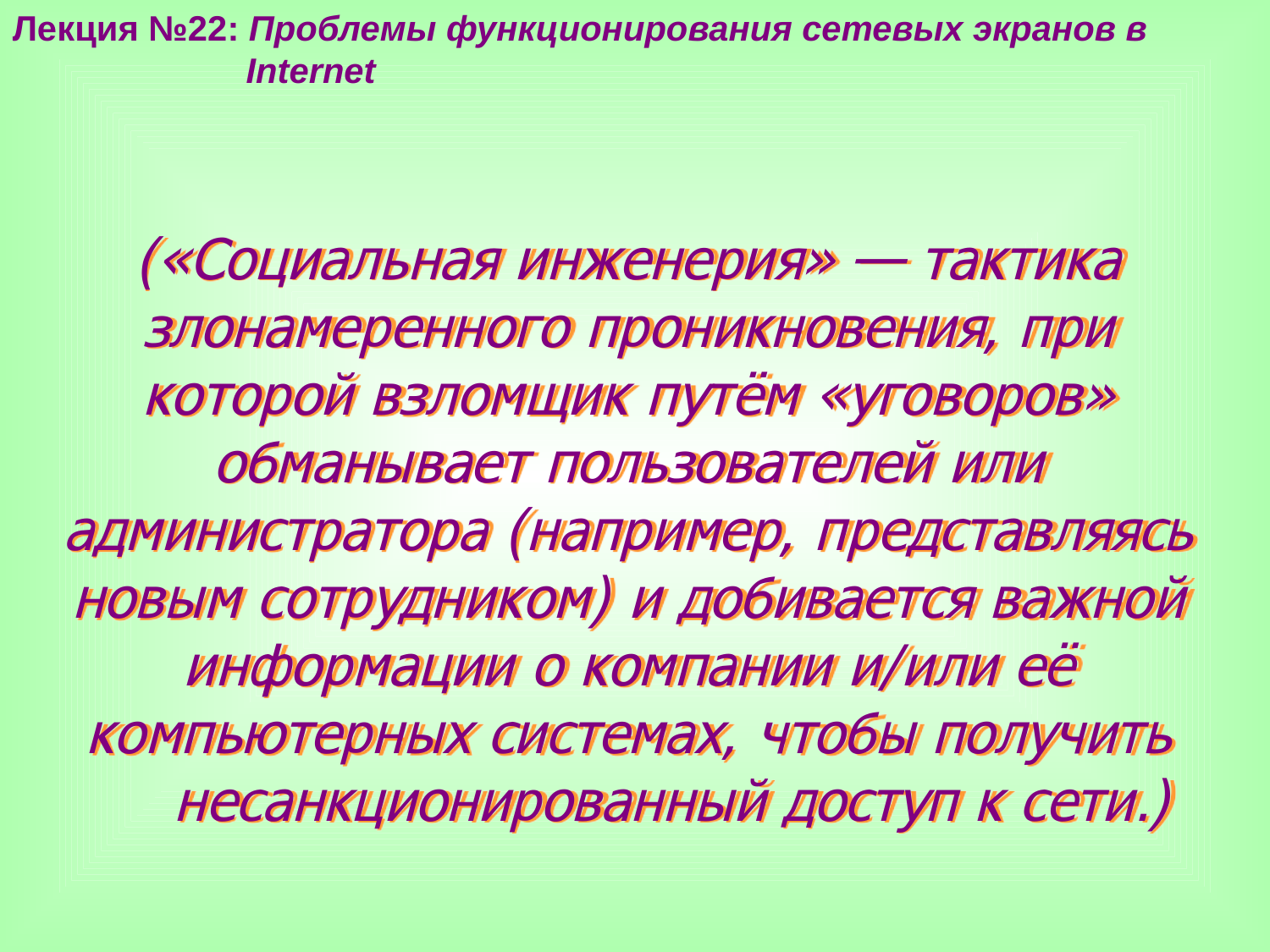

Лекция №22: Проблемы функционирования сетевых экранов в
                        Internet
(«Социальная инженерия» — тактика злонамеренного проникновения, при которой взломщик путём «уговоров» обманывает пользователей или администратора (например, представляясь новым сотрудником) и добивается важной информации о компании и/или её компьютерных системах, чтобы получить
     несанкционированный доступ к сети.)